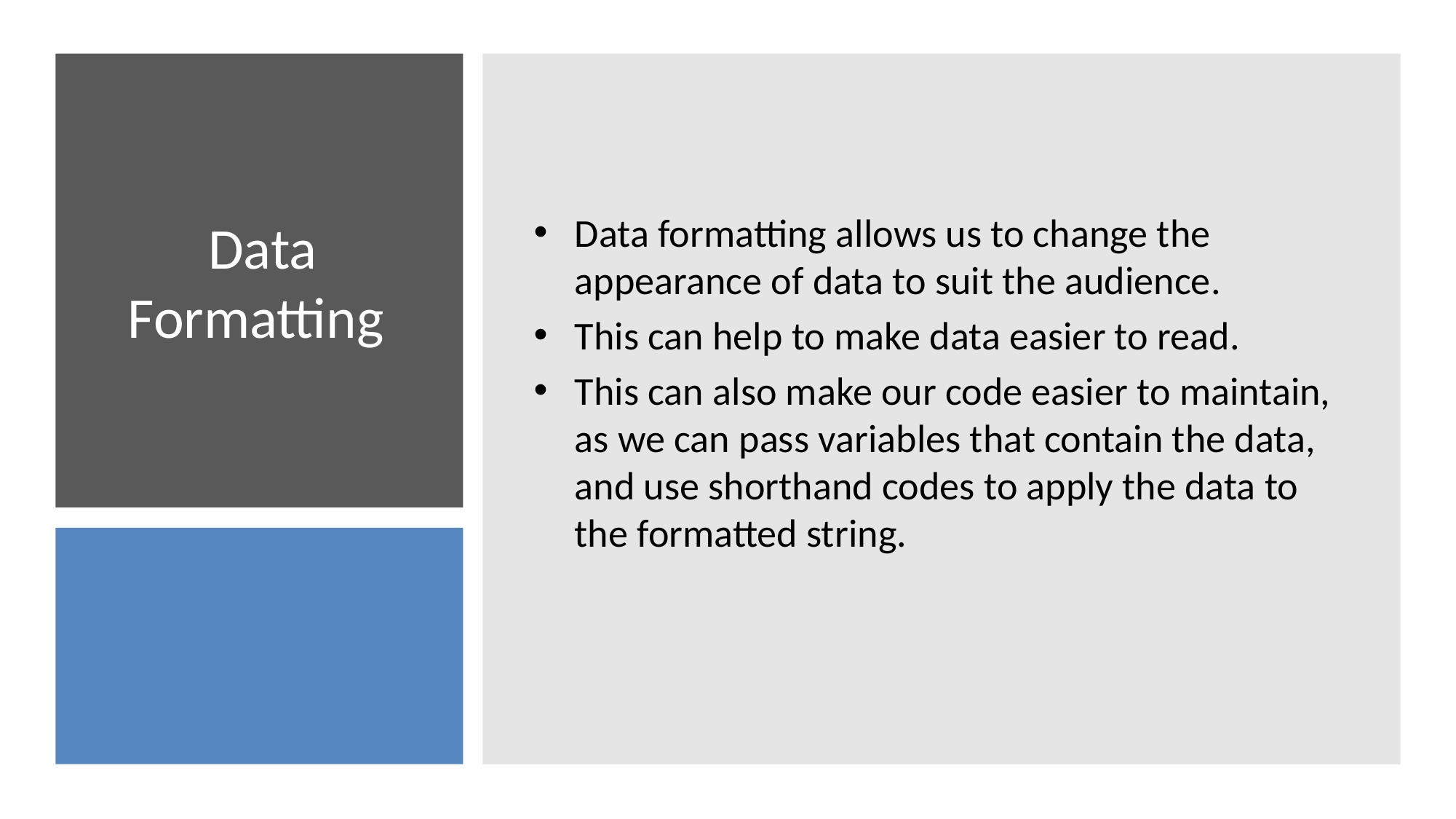

Data formatting allows us to change the appearance of data to suit the audience.
This can help to make data easier to read.
This can also make our code easier to maintain, as we can pass variables that contain the data, and use shorthand codes to apply the data to the formatted string.

# Data Formatting